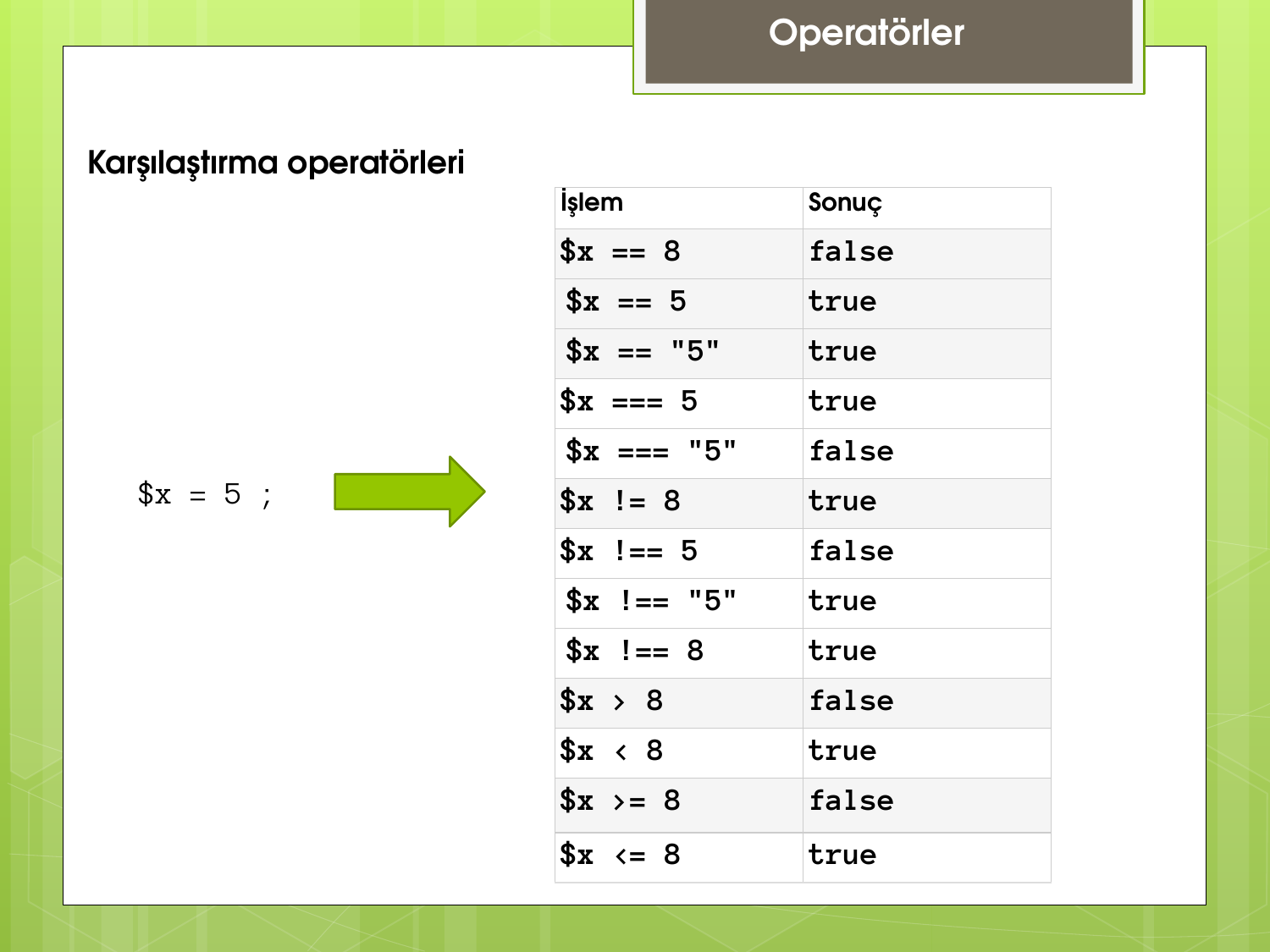

Operatörler
Karşılaştırma operatörleri
| İşlem | Sonuç |
| --- | --- |
| $x == 8 | false |
| $x == 5 | true |
| $x == "5" | true |
| $x === 5 | true |
| $x === "5" | false |
| $x != 8 | true |
| $x !== 5 | false |
| $x !== "5" | true |
| $x !== 8 | true |
| $x > 8 | false |
| $x < 8 | true |
| $x >= 8 | false |
| $x <= 8 | true |

$x = 5 ;